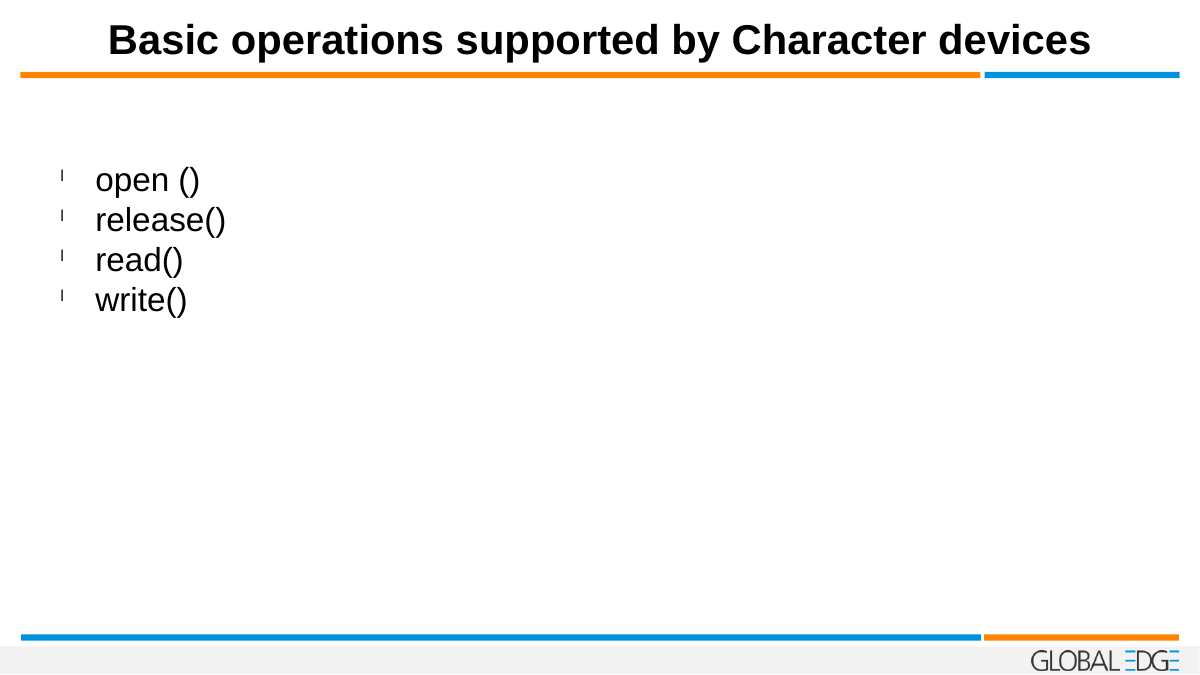

Basic operations supported by Character devices
open ()
release()
read()
write()